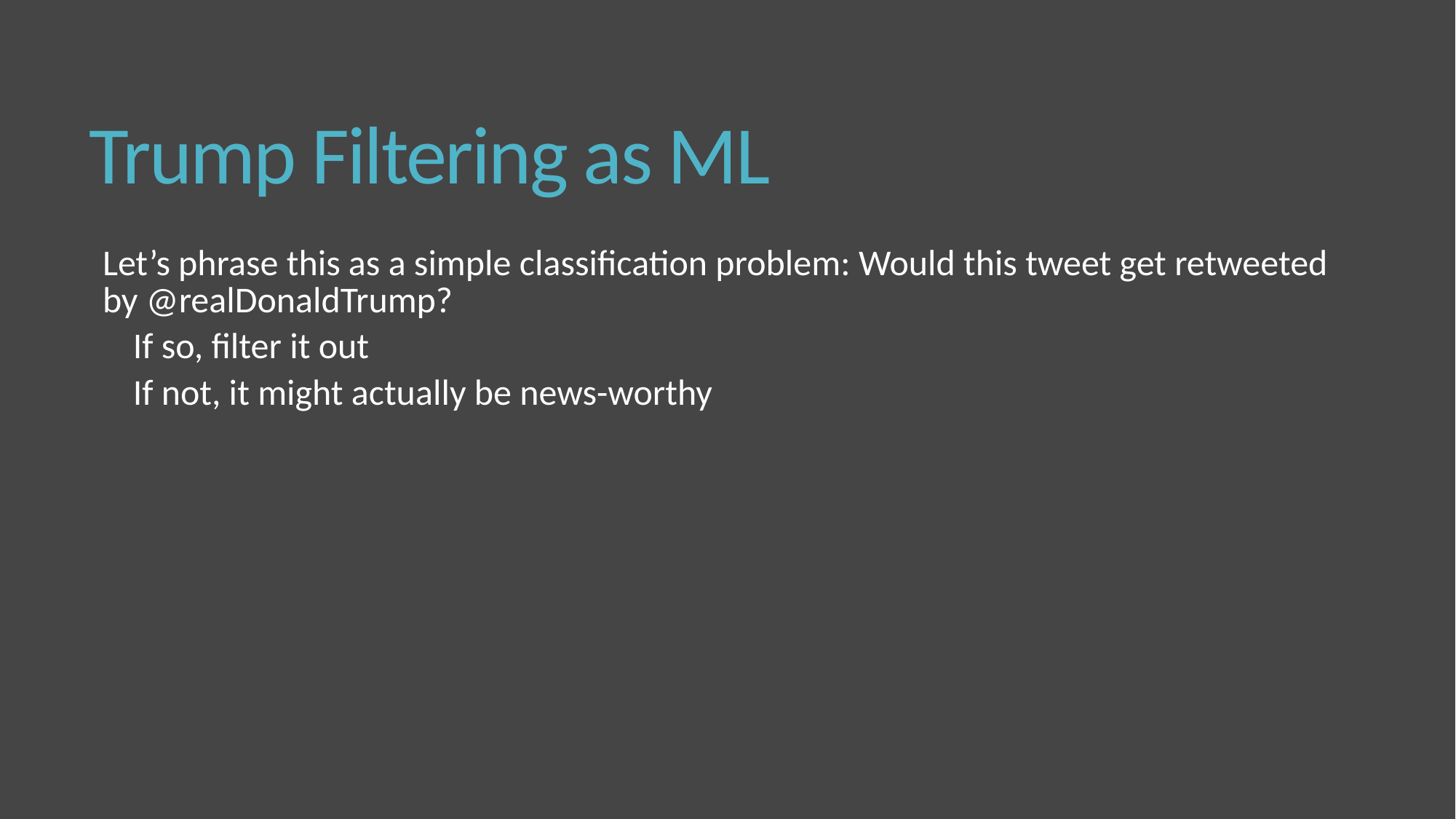

# Trump Filtering as ML
Let’s phrase this as a simple classification problem: Would this tweet get retweeted by @realDonaldTrump?
If so, filter it out
If not, it might actually be news-worthy